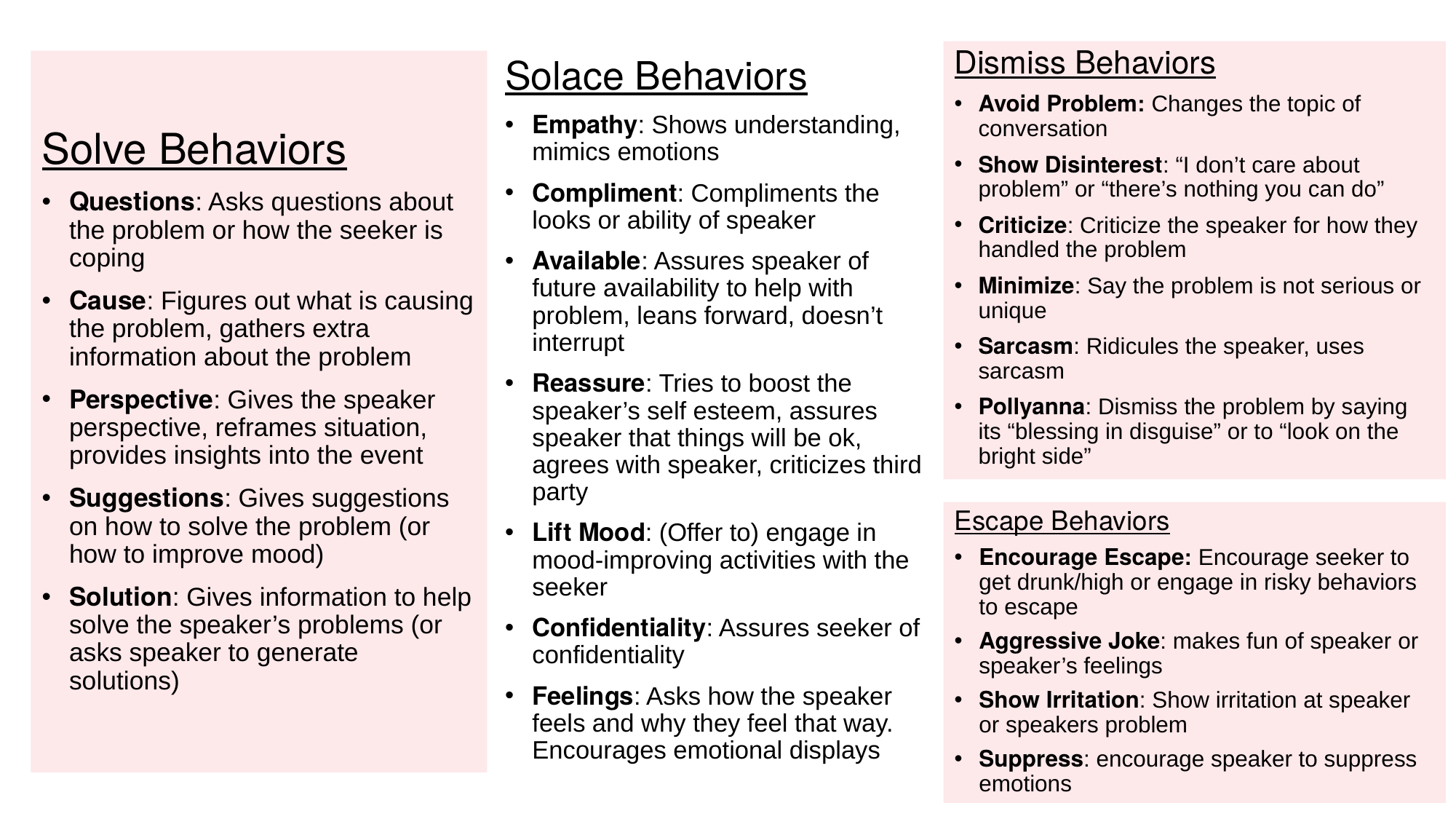

Dismiss Behaviors
Avoid Problem: Changes the topic of conversation
Show Disinterest: “I don’t care about problem” or “there’s nothing you can do”
Criticize: Criticize the speaker for how they handled the problem
Minimize: Say the problem is not serious or unique
Sarcasm: Ridicules the speaker, uses sarcasm
Pollyanna: Dismiss the problem by saying its “blessing in disguise” or to “look on the bright side”
Solve Behaviors
Questions: Asks questions about the problem or how the seeker is coping
Cause: Figures out what is causing the problem, gathers extra information about the problem
Perspective: Gives the speaker perspective, reframes situation, provides insights into the event
Suggestions: Gives suggestions on how to solve the problem (or how to improve mood)
Solution: Gives information to help solve the speaker’s problems (or asks speaker to generate solutions)
Solace Behaviors
Empathy: Shows understanding, mimics emotions
Compliment: Compliments the looks or ability of speaker
Available: Assures speaker of future availability to help with problem, leans forward, doesn’t interrupt
Reassure: Tries to boost the speaker’s self esteem, assures speaker that things will be ok, agrees with speaker, criticizes third party
Lift Mood: (Offer to) engage in  mood-improving activities with the seeker
Confidentiality: Assures seeker of confidentiality
Feelings: Asks how the speaker feels and why they feel that way. Encourages emotional displays
Escape Behaviors
Encourage Escape: Encourage seeker to get drunk/high or engage in risky behaviors to escape
Aggressive Joke: makes fun of speaker or speaker’s feelings
Show Irritation: Show irritation at speaker or speakers problem
Suppress: encourage speaker to suppress emotions